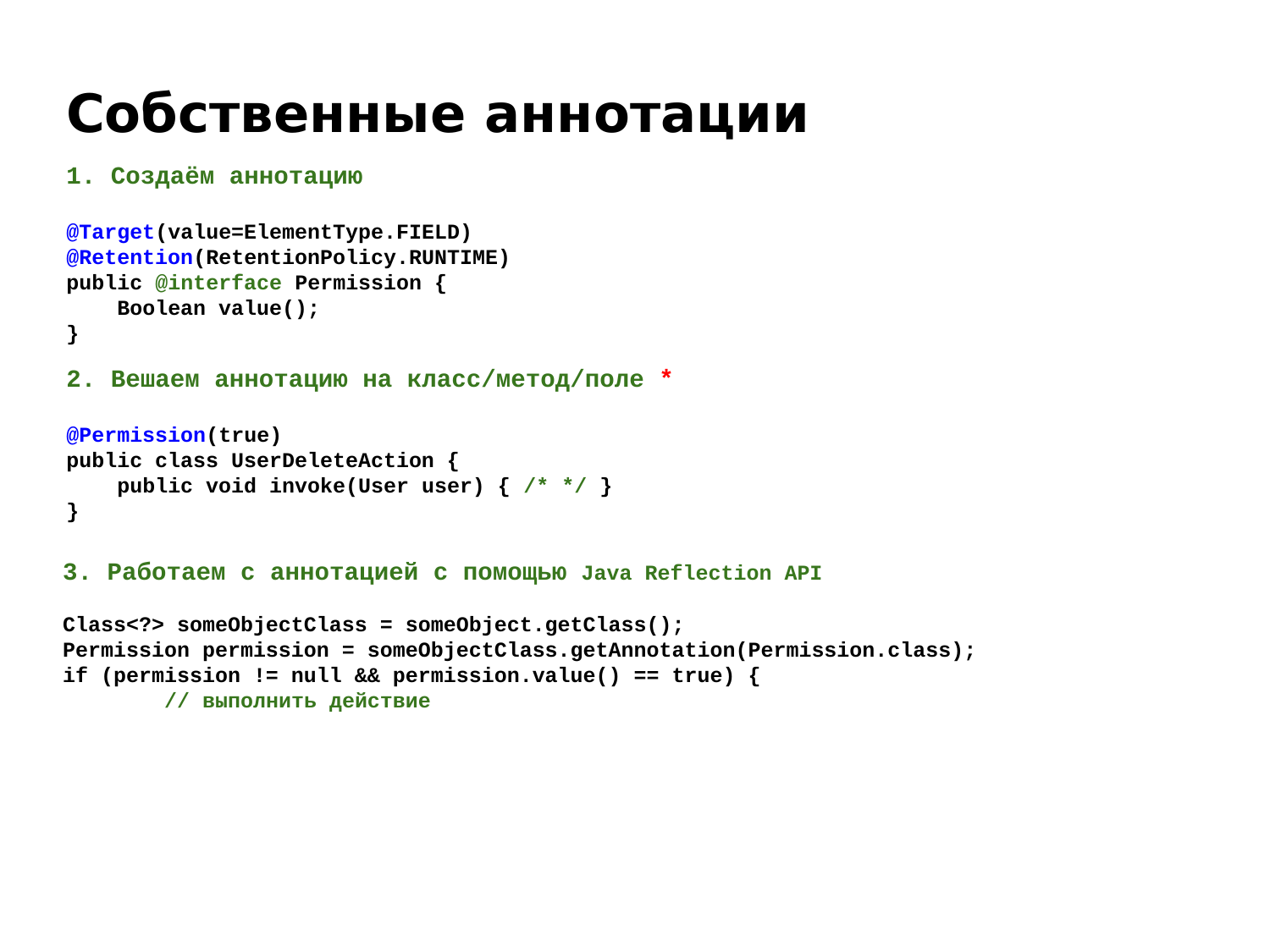

Собственные аннотации
1. Создаём аннотацию

@Target(value=ElementType.FIELD)
@Retention(RetentionPolicy.RUNTIME)
public @interface Permission {
    Boolean value();
}
2. Вешаем аннотацию на класс/метод/поле *

@Permission(true)
public class UserDeleteAction {
    public void invoke(User user) { /* */ }
}

3. Работаем с аннотацией с помощью Java Reflection API

Class<?> someObjectClass = someObject.getClass();
Permission permission = someObjectClass.getAnnotation(Permission.class);
if (permission != null && permission.value() == true) {
        // выполнить действие